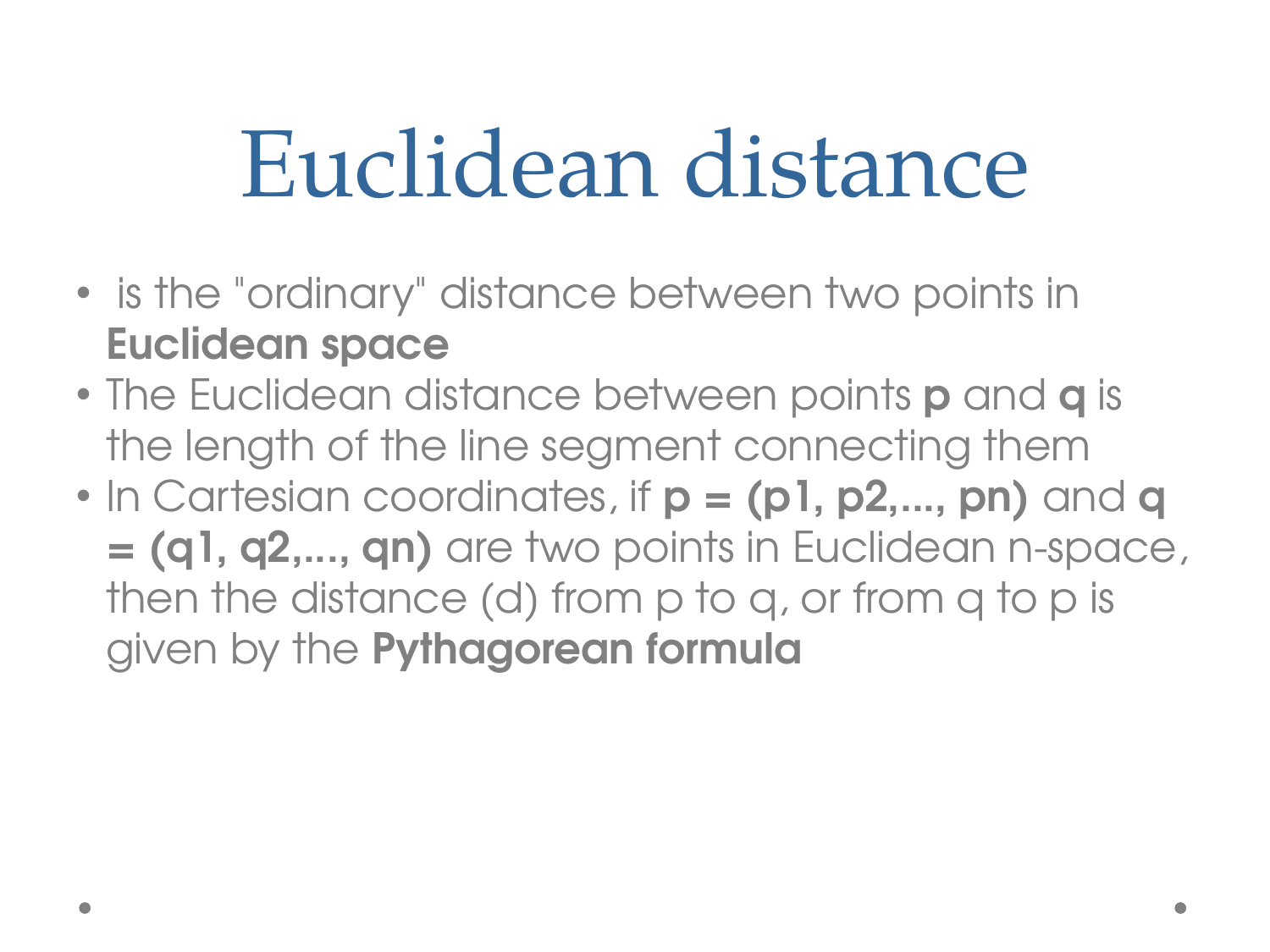

Euclidean distance

 is the "ordinary" distance between two points in Euclidean space
The Euclidean distance between points p and q is the length of the line segment connecting them
In Cartesian coordinates, if p = (p1, p2,..., pn) and q = (q1, q2,..., qn) are two points in Euclidean n-space, then the distance (d) from p to q, or from q to p is given by the Pythagorean formula